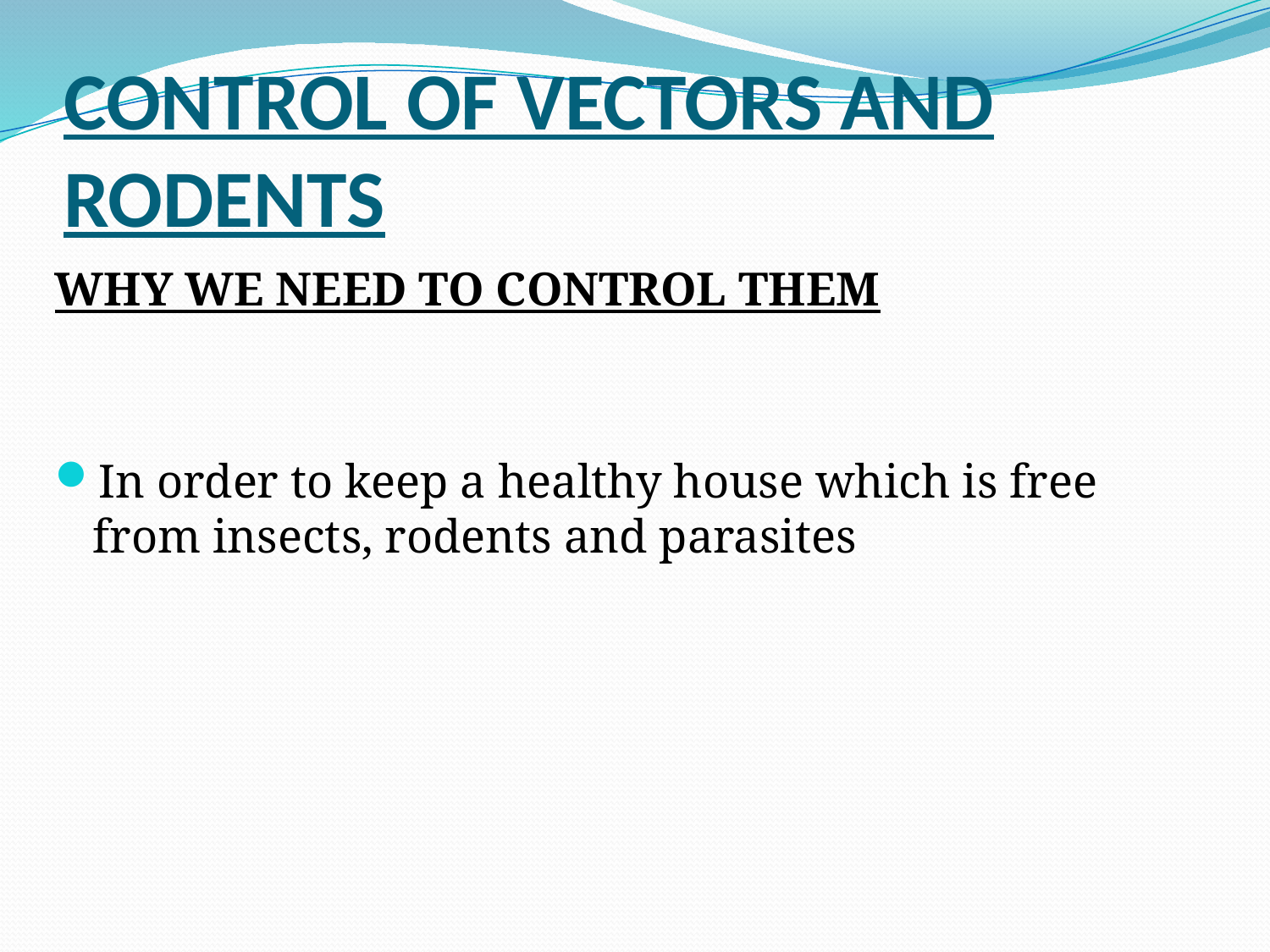

# CONTROL OF VECTORS AND RODENTS
WHY WE NEED TO CONTROL THEM

In order to keep a healthy house which is free from insects, rodents and parasites